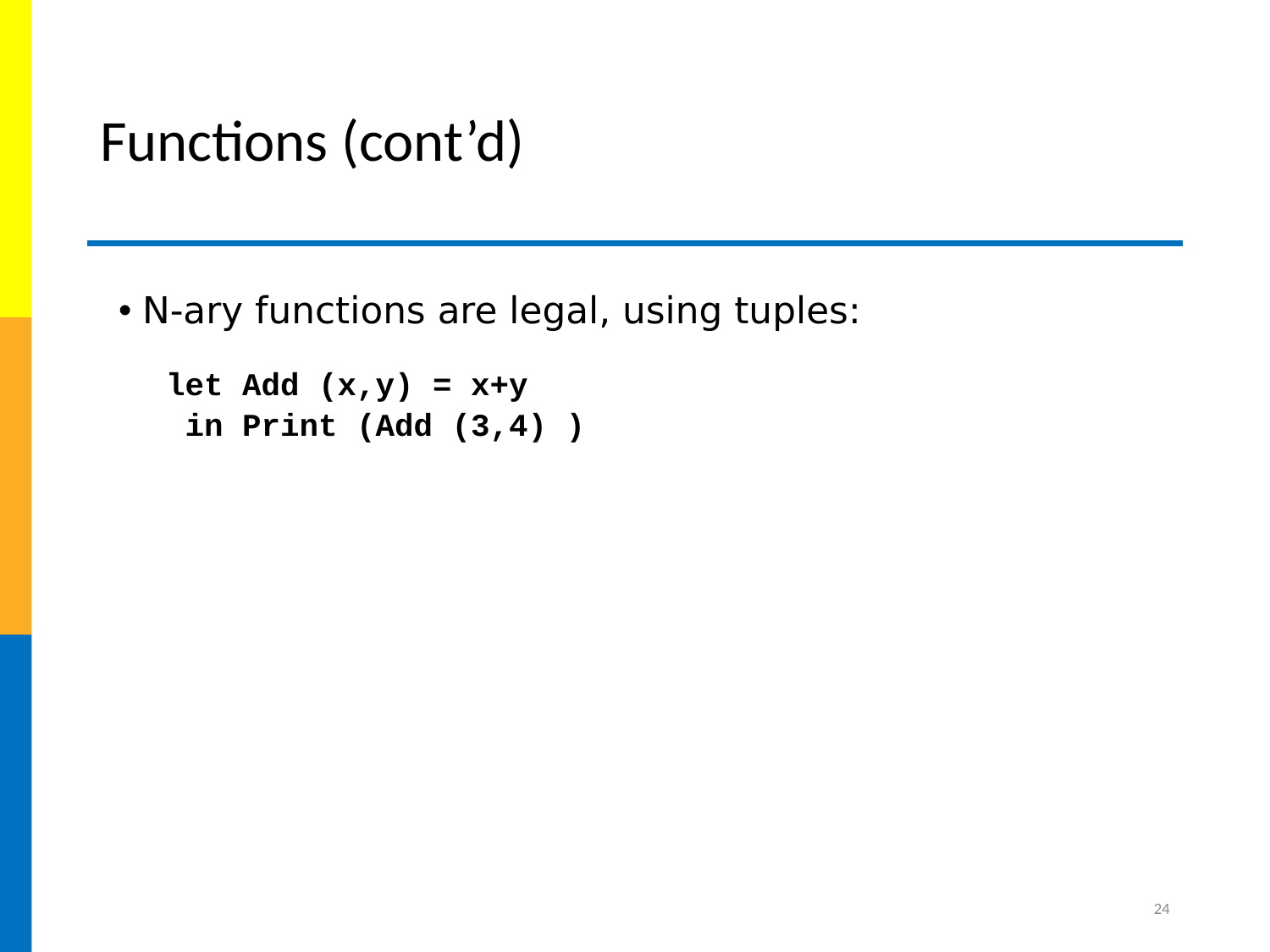

# Functions (cont’d)
N-ary functions are legal, using tuples:

let Add (x,y) = x+y
 in Print (Add (3,4) )
24